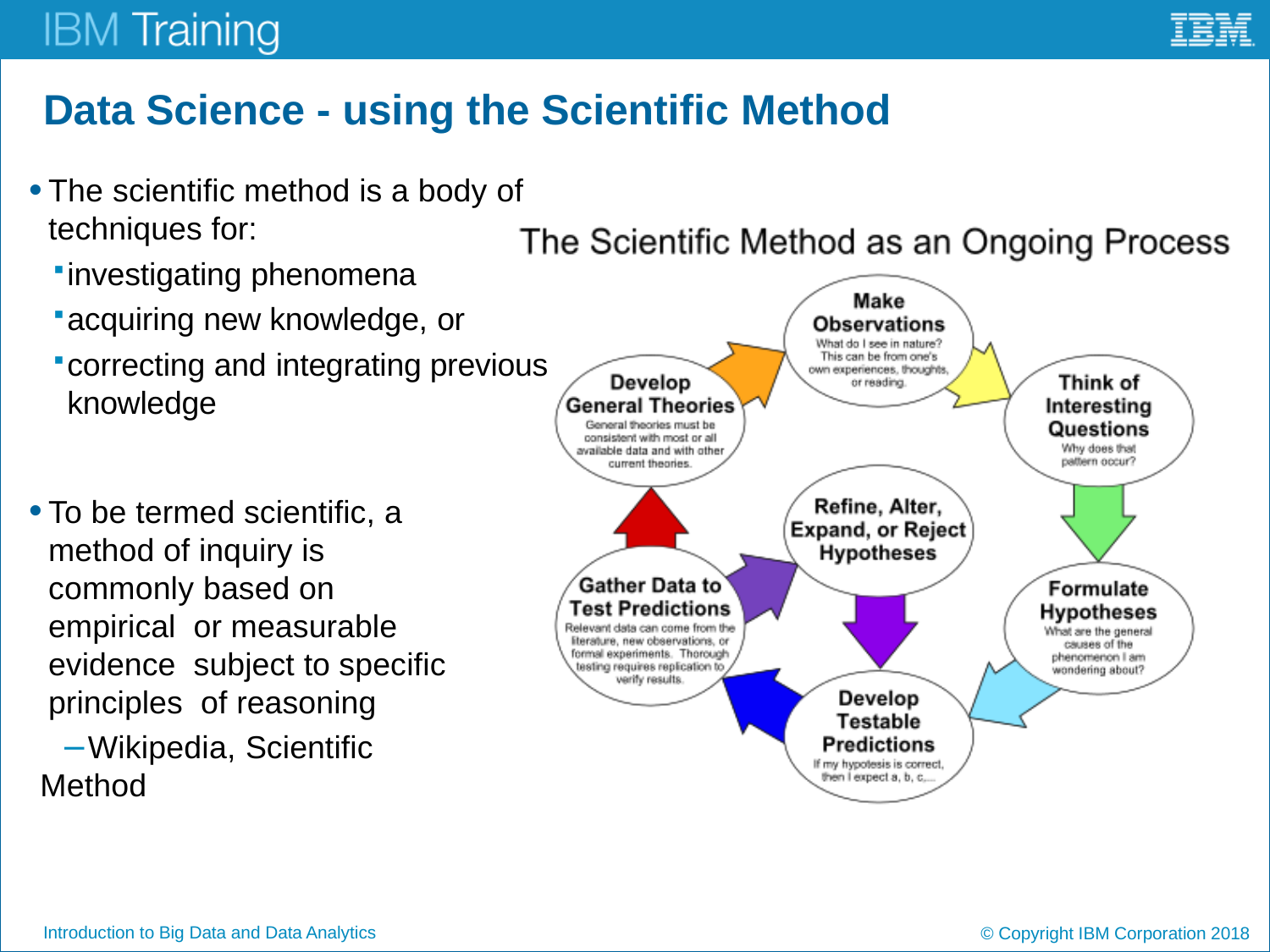

# Data Science - using the Scientific Method
The scientific method is a body of techniques for:
investigating phenomena
acquiring new knowledge, or
correcting and integrating previous knowledge

To be termed scientific, a  method of inquiry is  commonly based on empirical  or measurable evidence  subject to specific principles  of reasoning
  −Wikipedia, Scientific Method